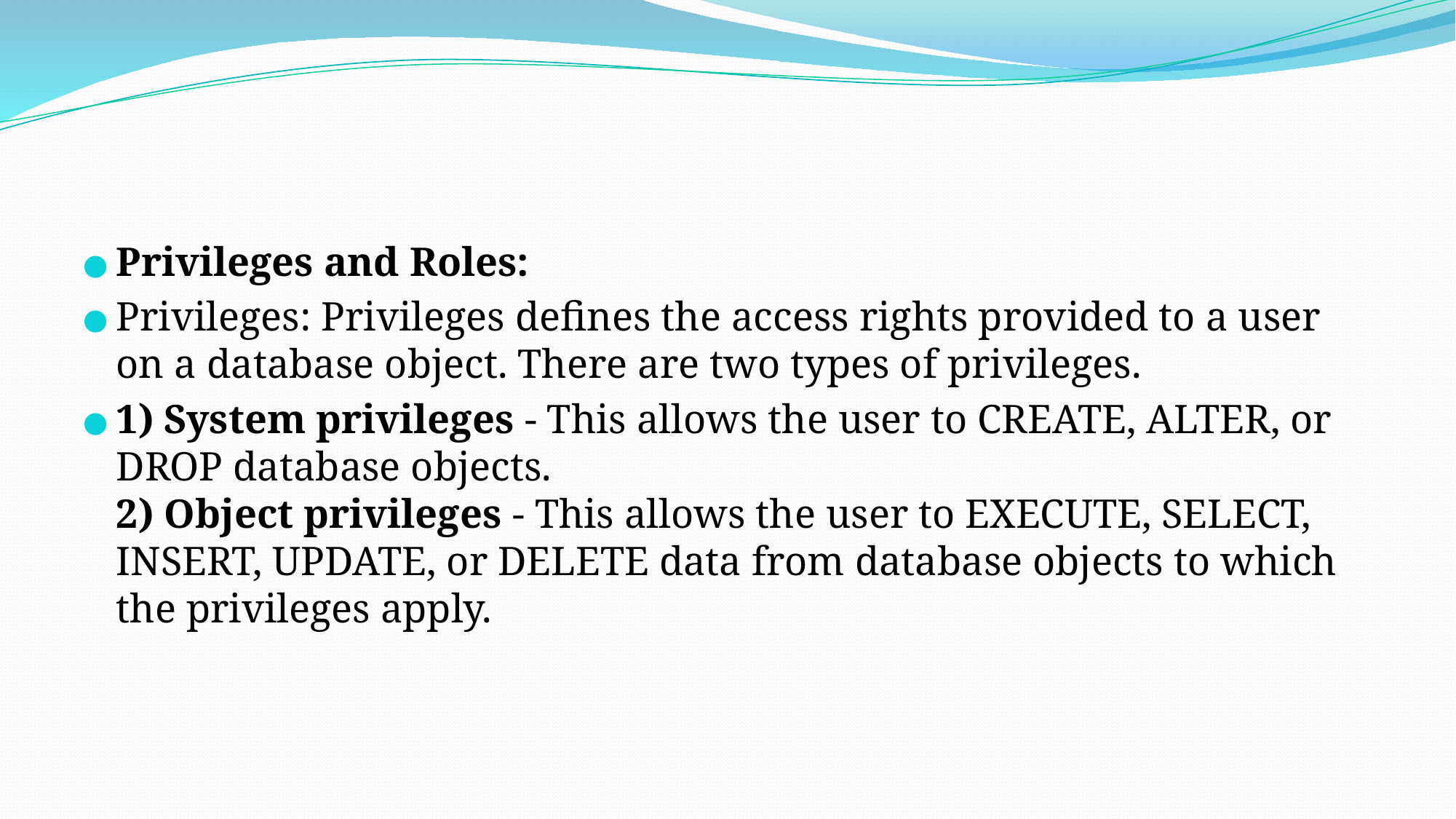

#
Privileges and Roles:
Privileges: Privileges defines the access rights provided to a user on a database object. There are two types of privileges.
1) System privileges - This allows the user to CREATE, ALTER, or DROP database objects. 
2) Object privileges - This allows the user to EXECUTE, SELECT, INSERT, UPDATE, or DELETE data from database objects to which the privileges apply.